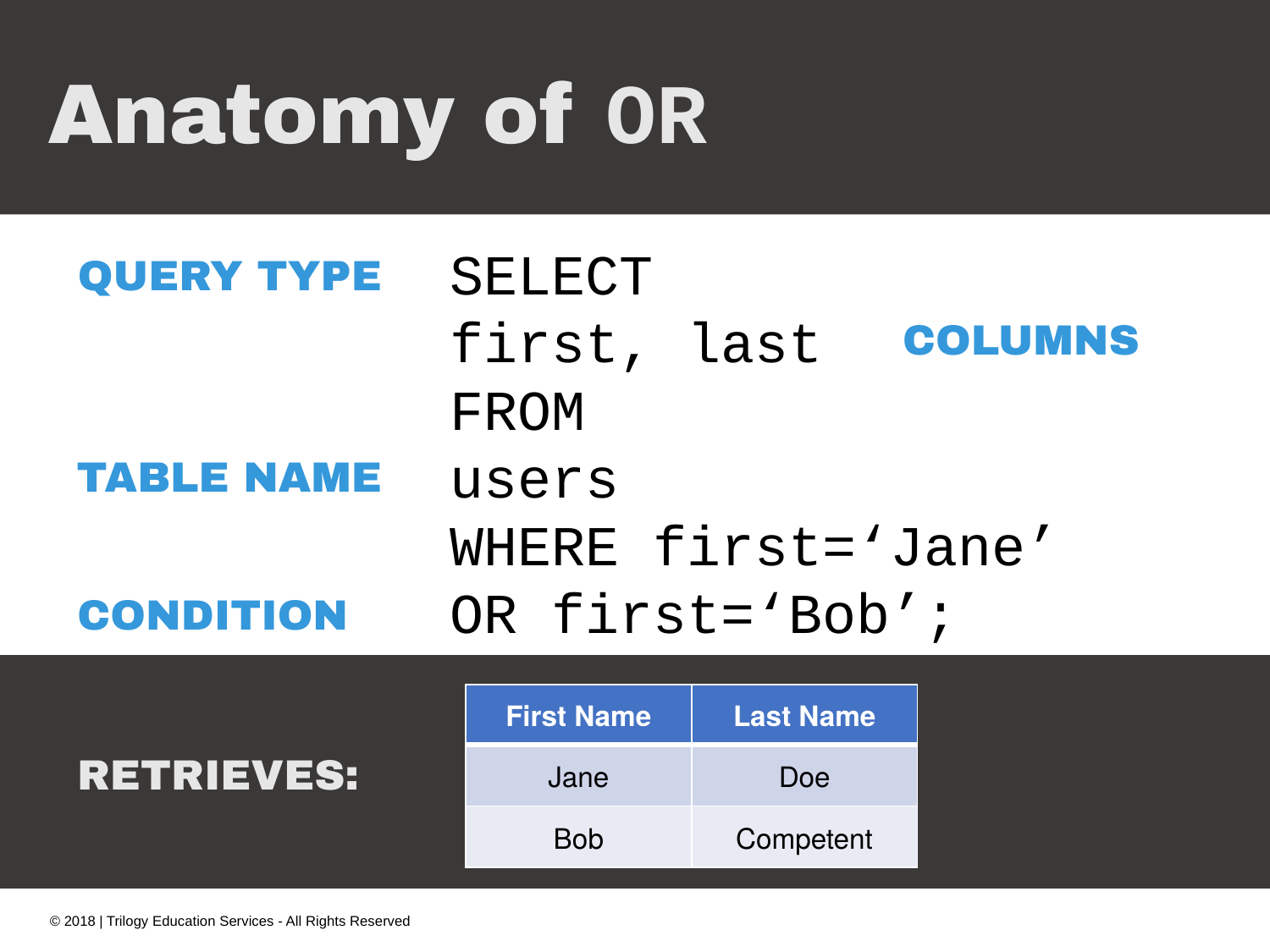

Anatomy of OR
SELECT
first, last
FROM
users
WHERE first=‘Jane’
OR first=‘Bob’;
QUERY TYPE
COLUMNS
TABLE NAME
CONDITION

| First Name | Last Name |
| --- | --- |
| Jane | Doe |
| Bob | Competent |
RETRIEVES: